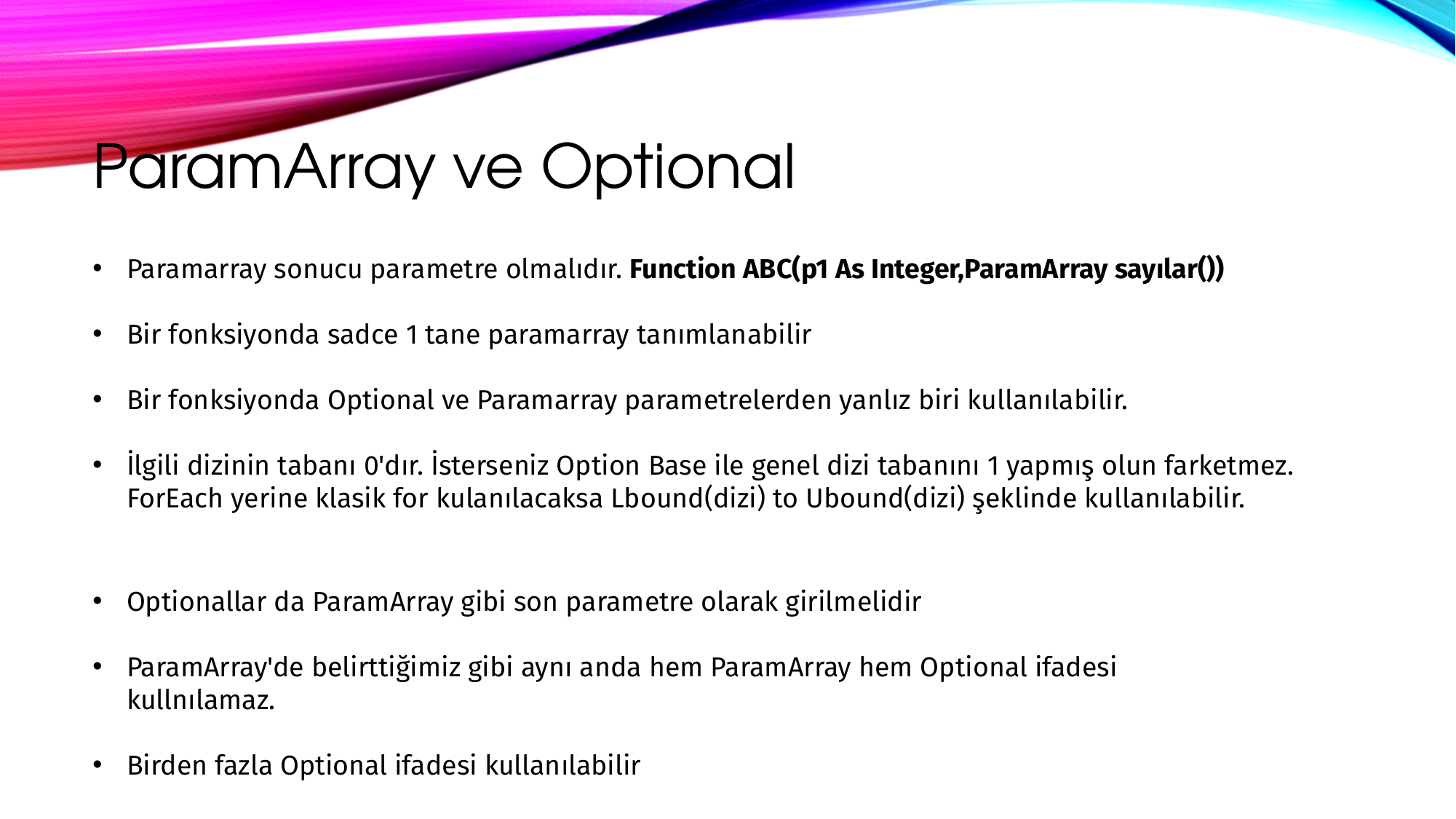

# ParamArray ve Optional
Paramarray sonucu parametre olmalıdır. Function ABC(p1 As Integer,ParamArray sayılar())

Bir fonksiyonda sadce 1 tane paramarray tanımlanabilir

Bir fonksiyonda Optional ve Paramarray parametrelerden yanlız biri kullanılabilir.

İlgili dizinin tabanı 0'dır. İsterseniz Option Base ile genel dizi tabanını 1 yapmış olun farketmez. ForEach yerine klasik for kulanılacaksa Lbound(dizi) to Ubound(dizi) şeklinde kullanılabilir.
Optionallar da ParamArray gibi son parametre olarak girilmelidir

ParamArray'de belirttiğimiz gibi aynı anda hem ParamArray hem Optional ifadesi kullnılamaz.

Birden fazla Optional ifadesi kullanılabilir